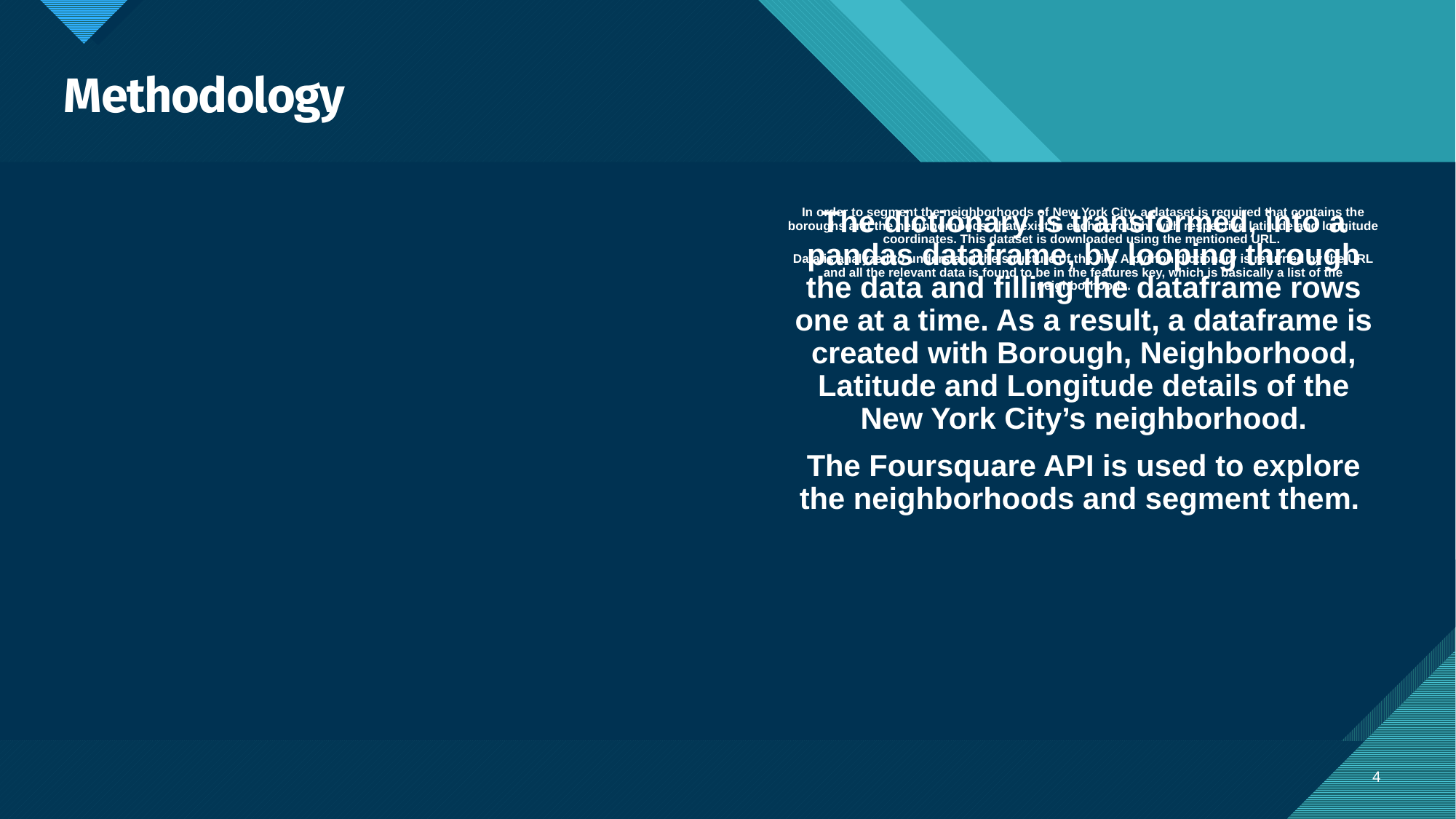

# Methodology

In order to segment the neighborhoods of New York City, a dataset is required that contains the boroughs and the neighborhoods, that exist in each borough, with respective latitude and longitude coordinates. This dataset is downloaded using the mentioned URL.
Data is analyzed to understand the structure of the file. A python dictionary is returned by the URL and all the relevant data is found to be in the features key, which is basically a list of the neighborhoods.
The dictionary is transformed, into a pandas dataframe, by looping through the data and filling the dataframe rows one at a time. As a result, a dataframe is created with Borough, Neighborhood, Latitude and Longitude details of the New York City’s neighborhood.
The Foursquare API is used to explore the neighborhoods and segment them.

4